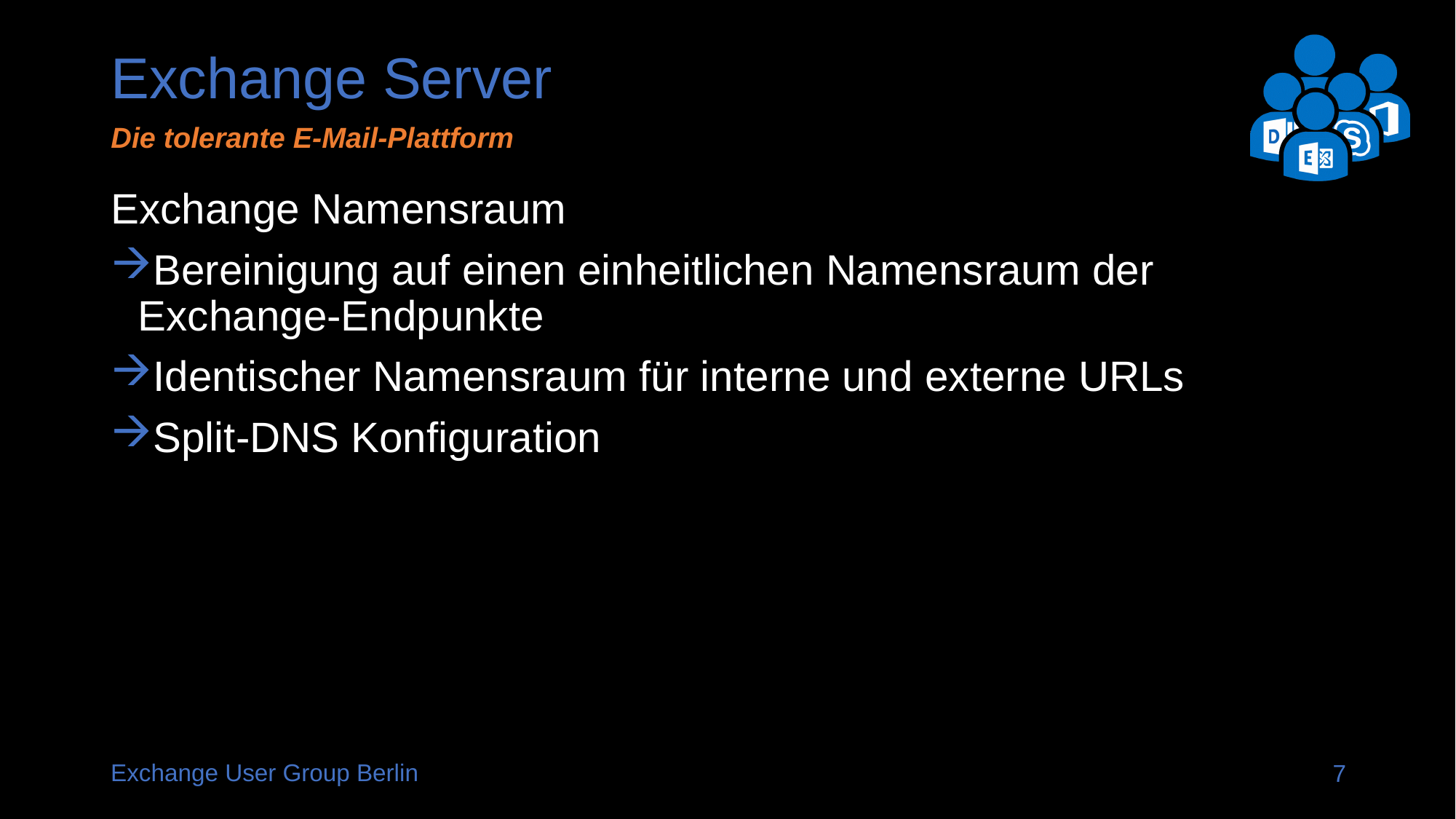

# Exchange Server
Die tolerante E-Mail-Plattform

Exchange Namensraum
Bereinigung auf einen einheitlichen Namensraum der Exchange-Endpunkte
Identischer Namensraum für interne und externe URLs
Split-DNS Konfiguration